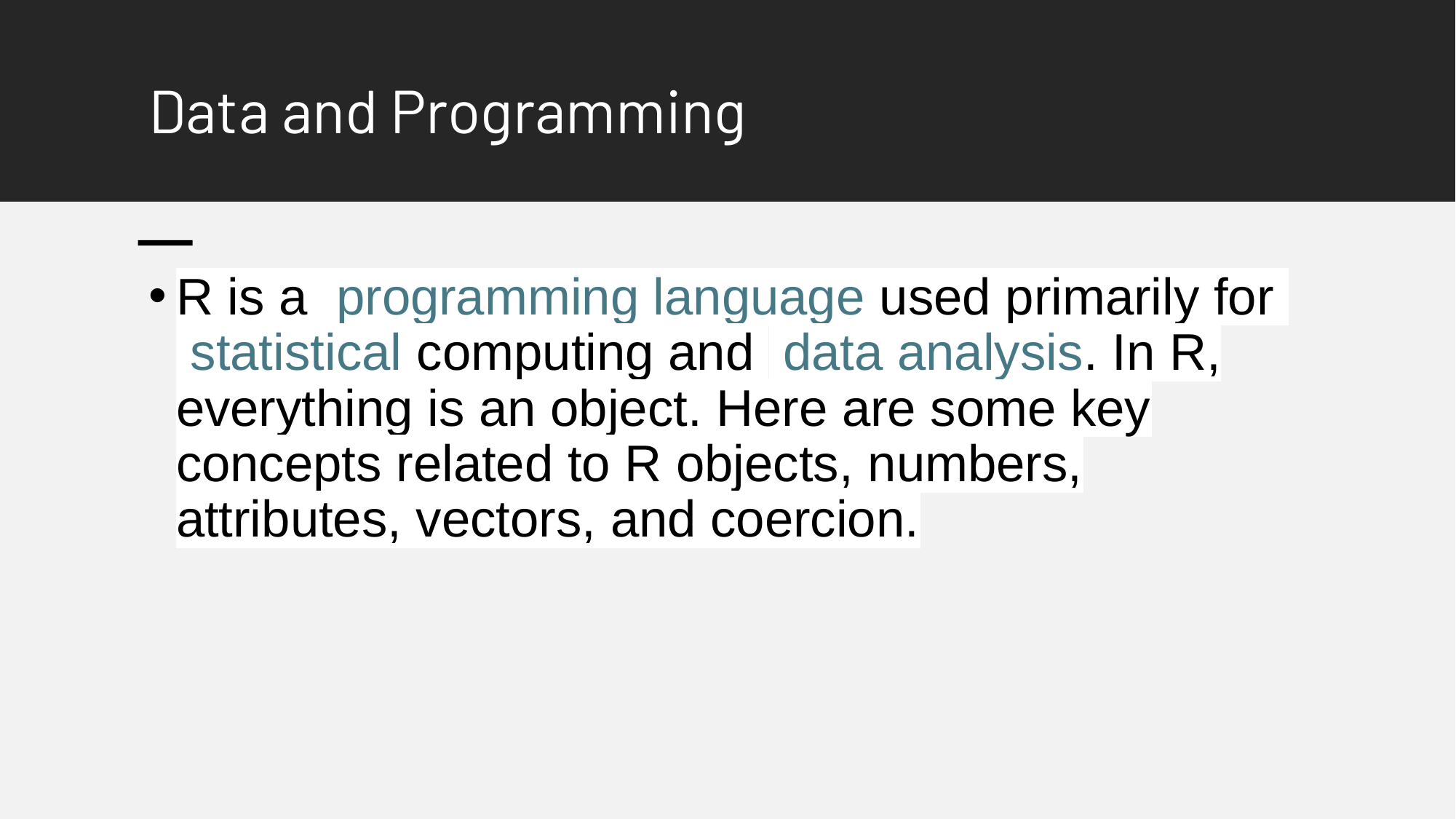

# Data and Programming

R is a  programming language used primarily for  statistical computing and  data analysis. In R, everything is an object. Here are some key concepts related to R objects, numbers, attributes, vectors, and coercion.